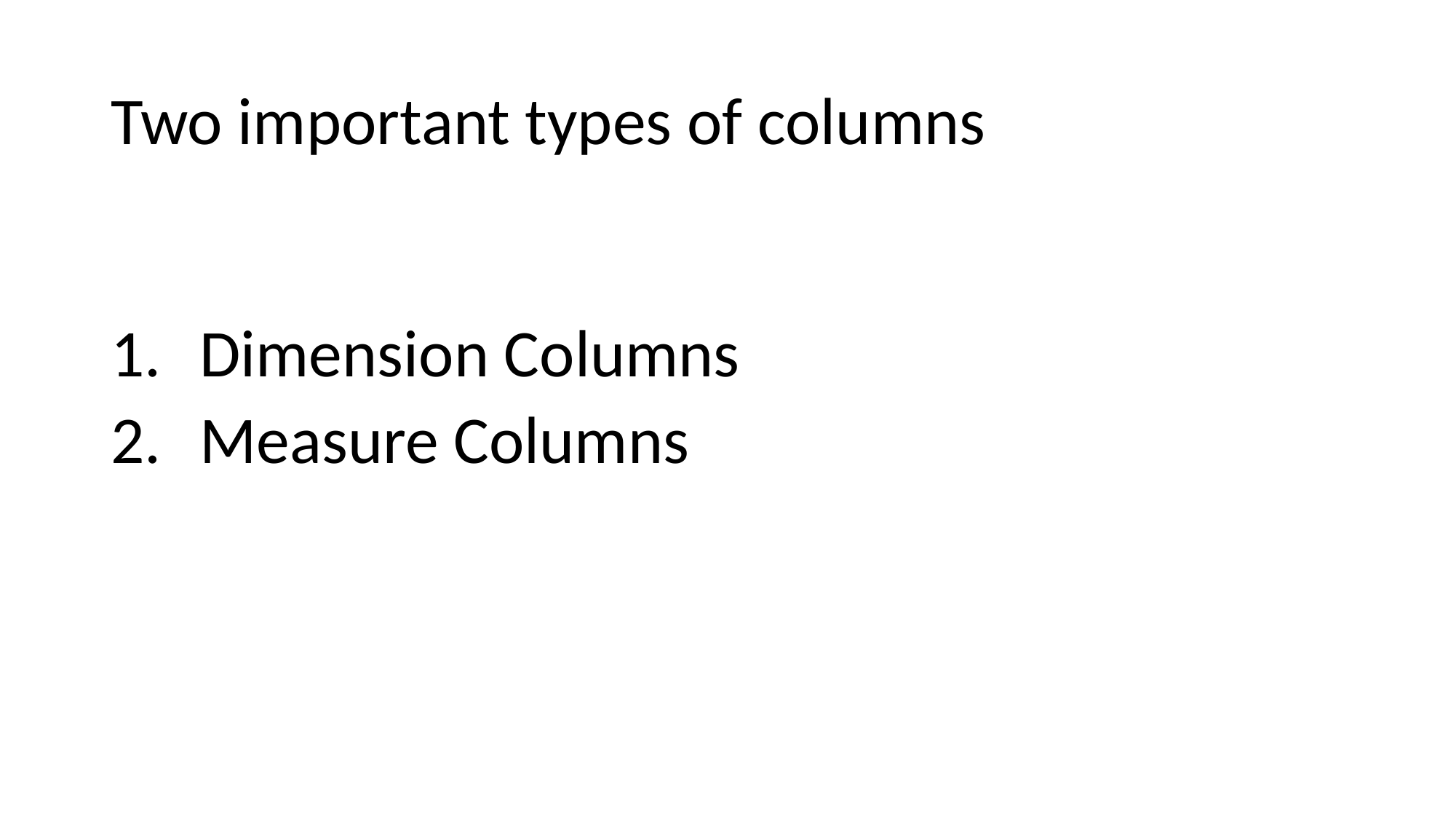

# Two important types of columns

Dimension Columns
Measure Columns